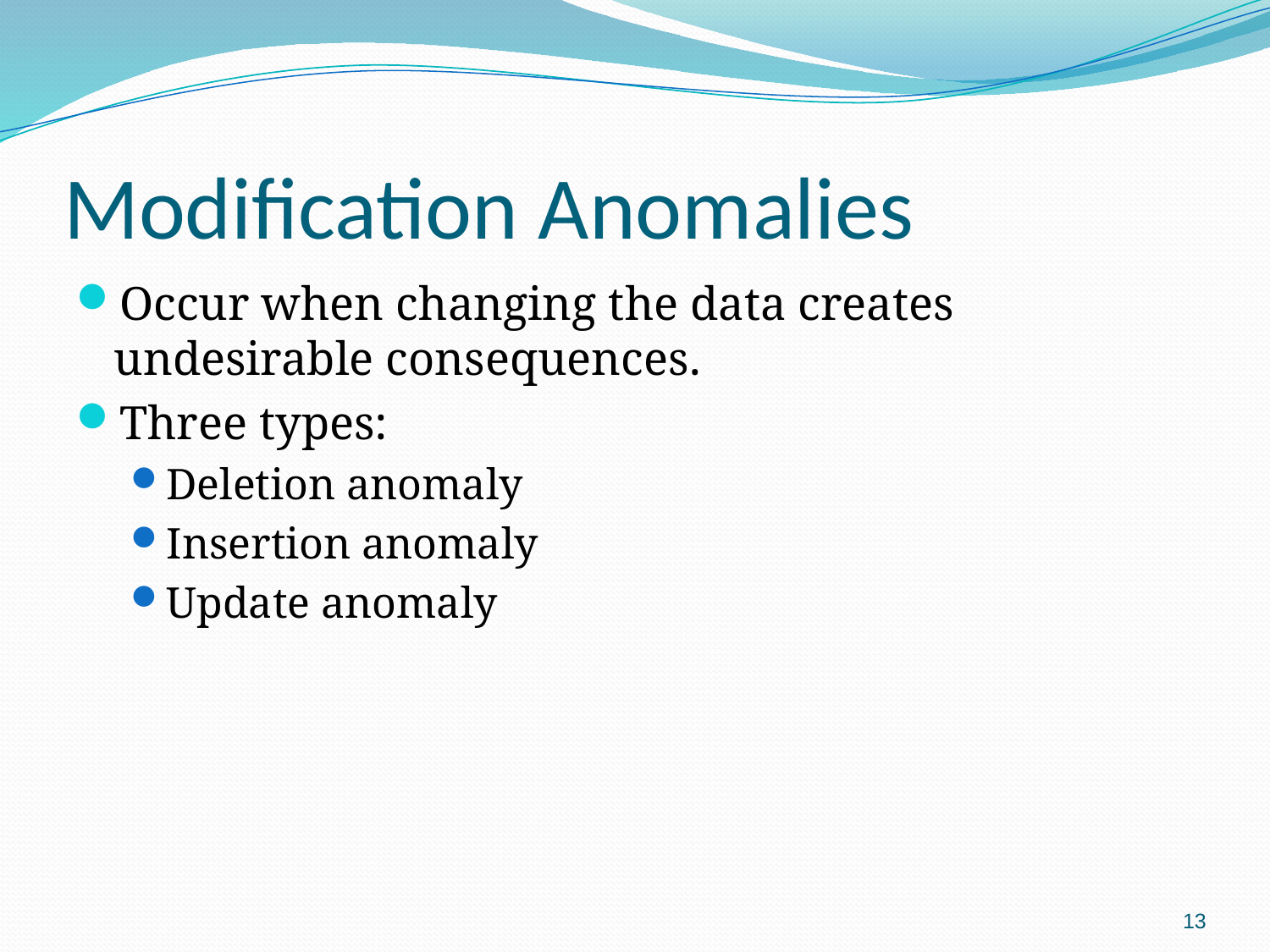

# Modification Anomalies
Occur when changing the data creates undesirable consequences.
Three types:
Deletion anomaly
Insertion anomaly
Update anomaly
13